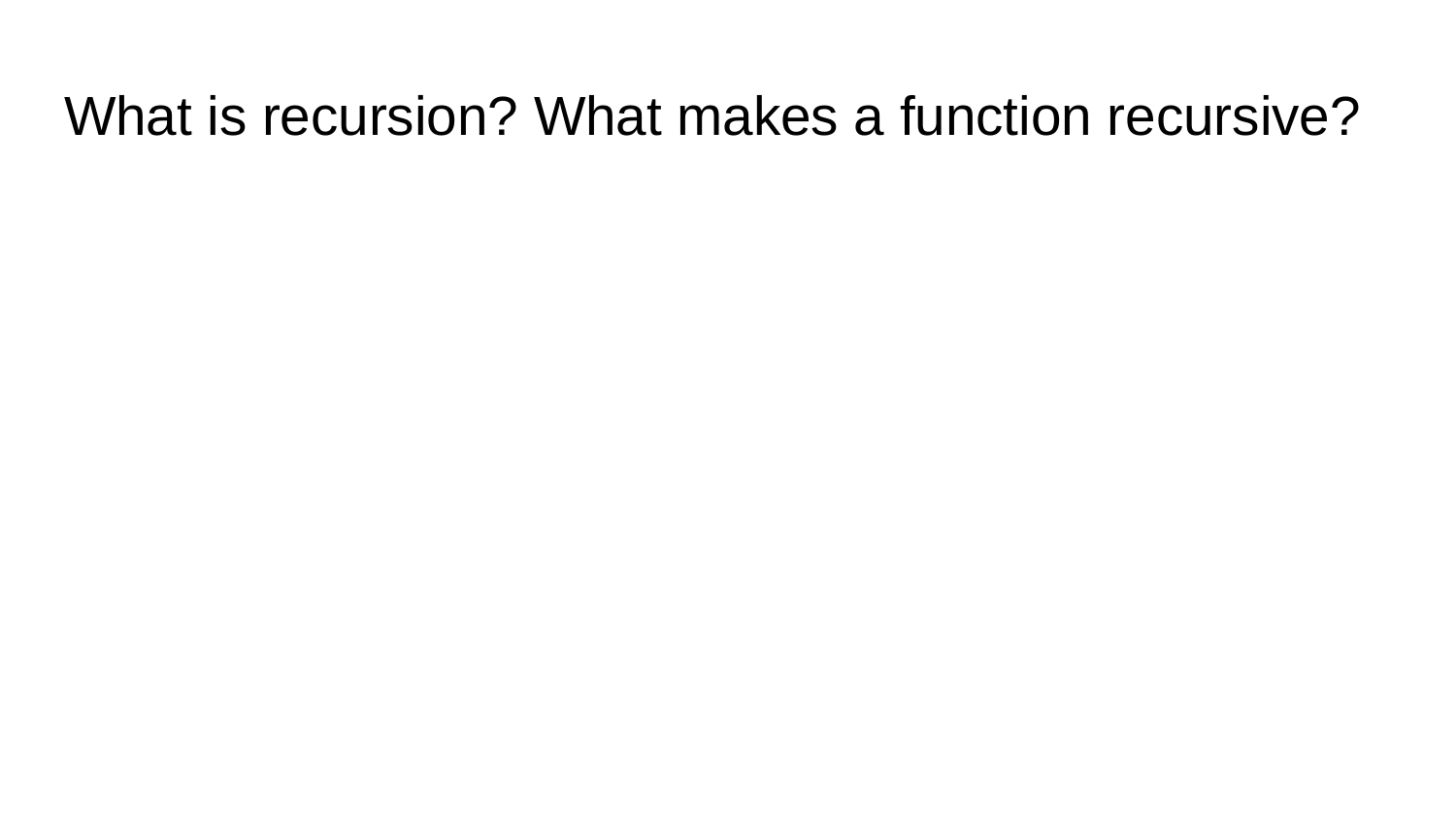

# What is recursion? What makes a function recursive?